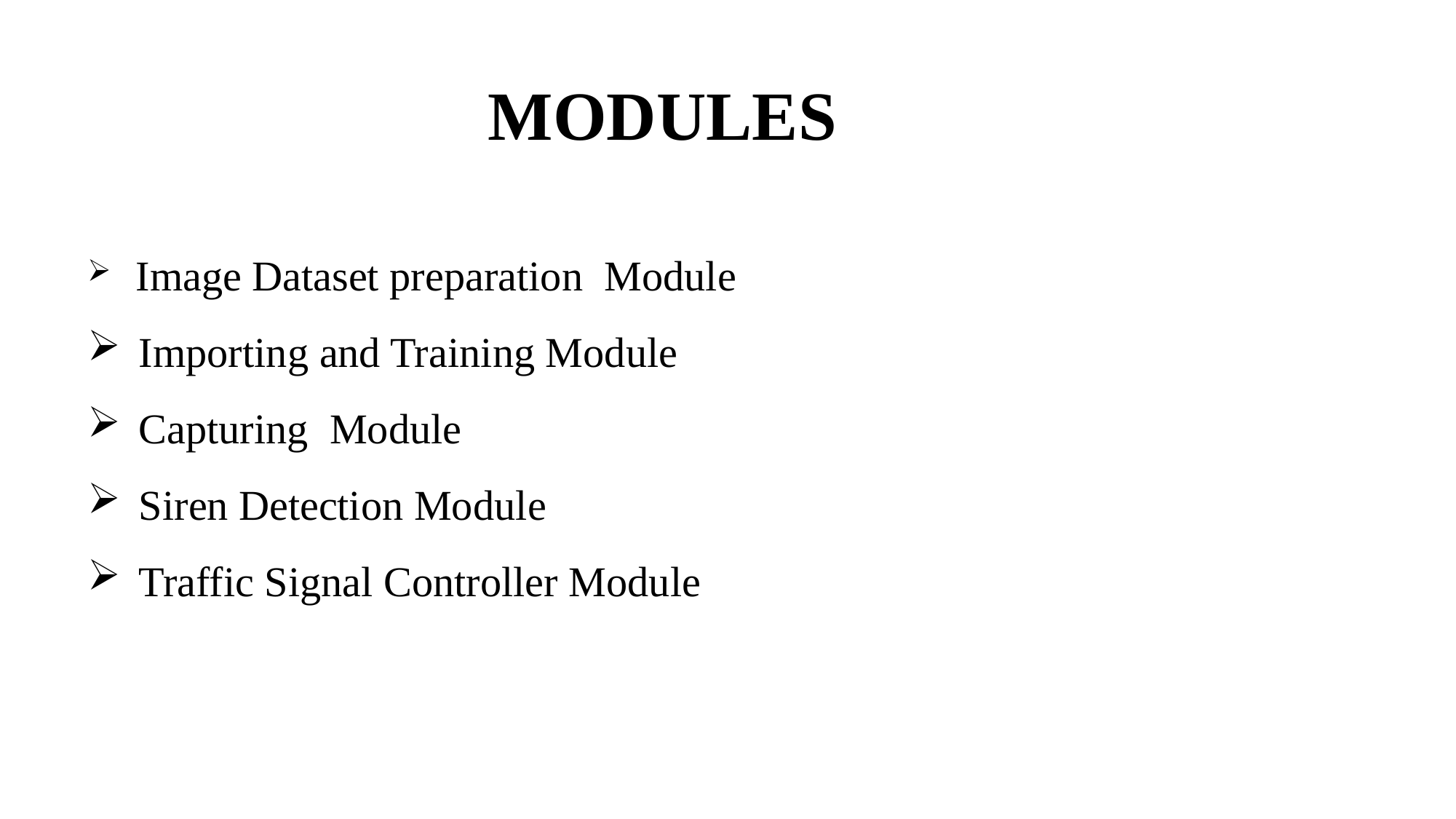

# MODULES
 Image Dataset preparation  Module
 Importing and Training Module
 Capturing  Module
 Siren Detection Module
 Traffic Signal Controller Module